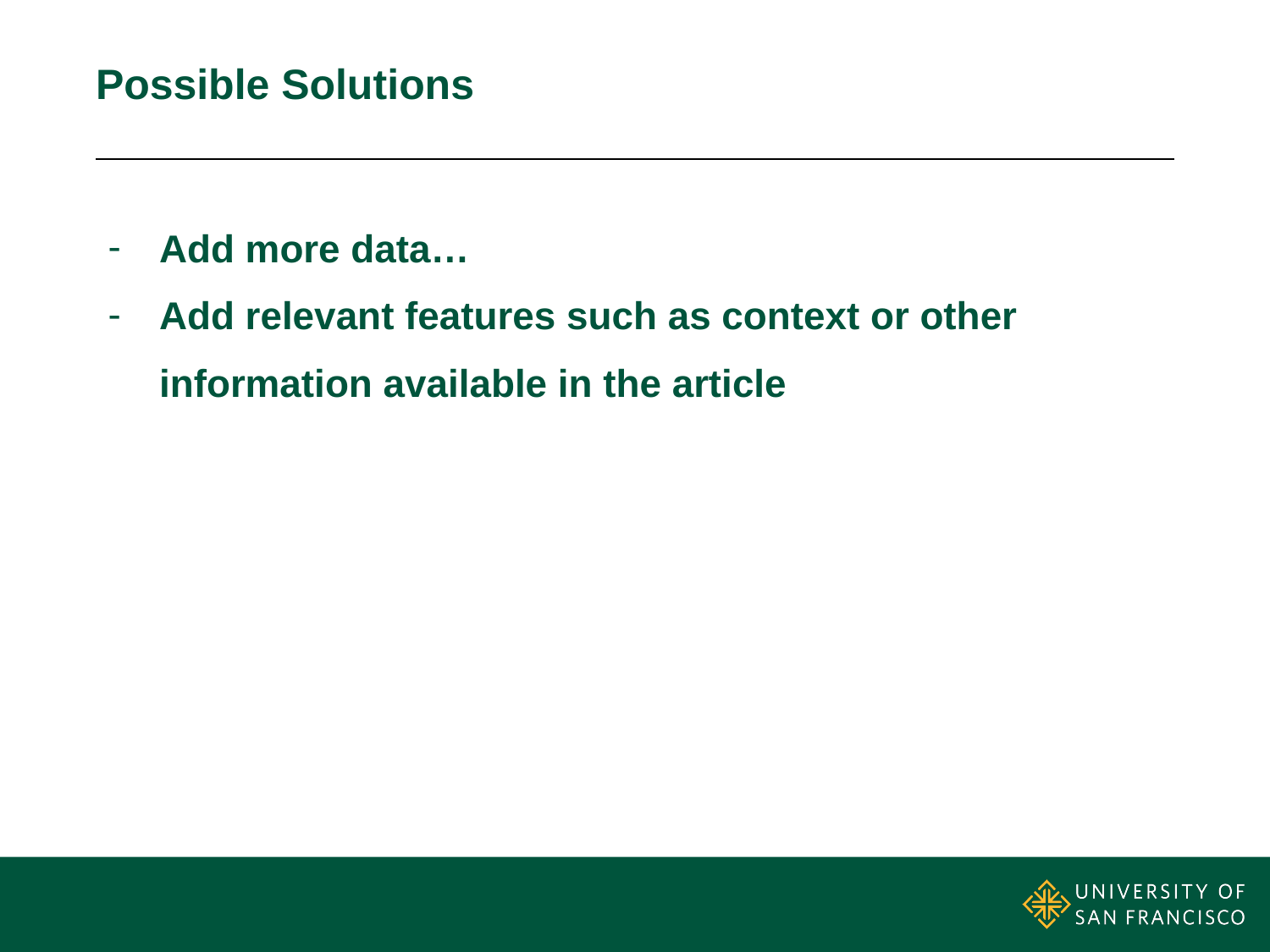

# Possible Solutions
Add more data…
Add relevant features such as context or other information available in the article